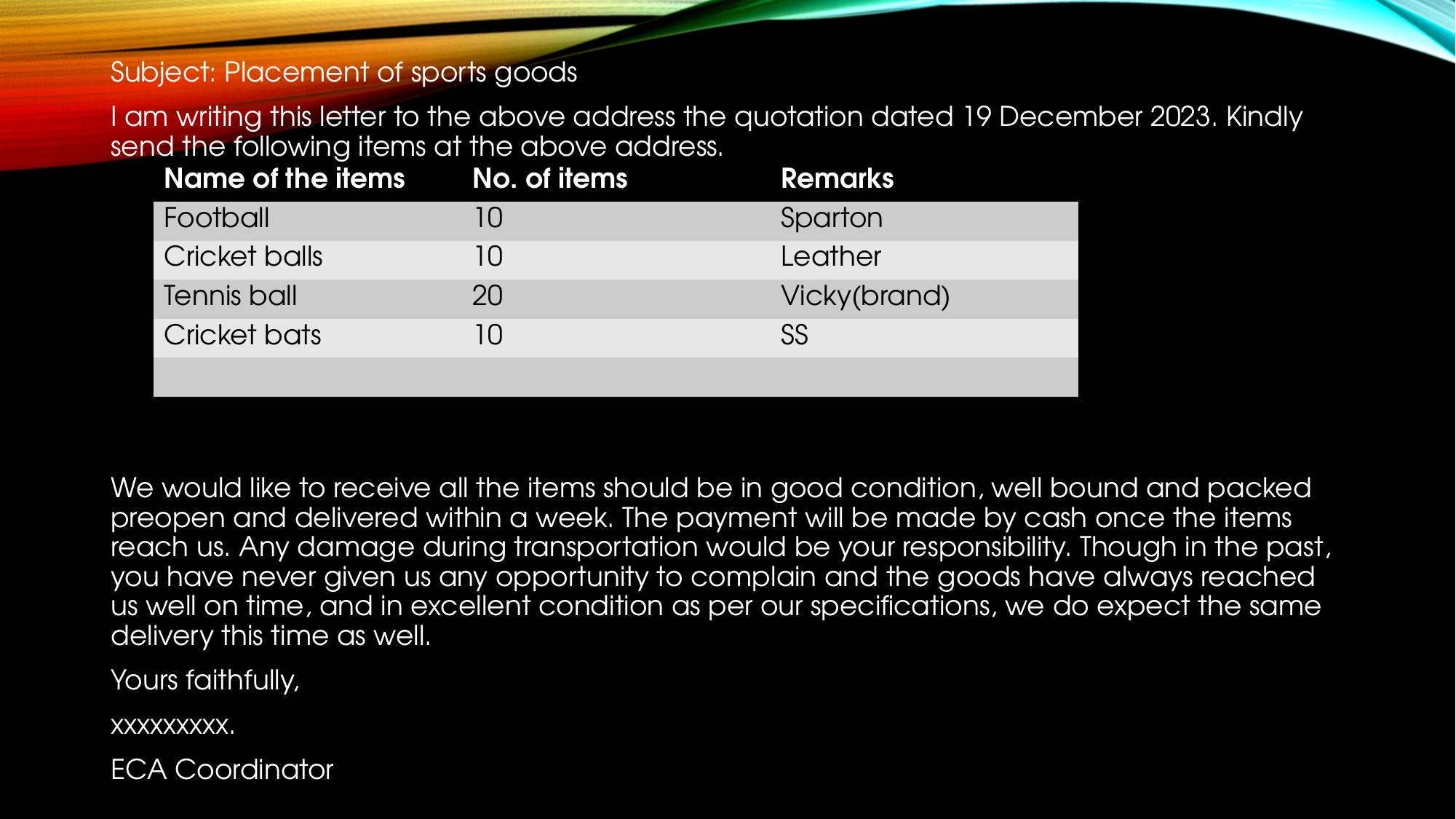

Subject: Placement of sports goods
I am writing this letter to the above address the quotation dated 19 December 2023. Kindly send the following items at the above address.

We would like to receive all the items should be in good condition, well bound and packed preopen and delivered within a week. The payment will be made by cash once the items reach us. Any damage during transportation would be your responsibility. Though in the past, you have never given us any opportunity to complain and the goods have always reached us well on time, and in excellent condition as per our specifications, we do expect the same delivery this time as well.
Yours faithfully,
xxxxxxxxx.
ECA Coordinator
| Name of the items | No. of items | Remarks |
| --- | --- | --- |
| Football | 10 | Sparton |
| Cricket balls | 10 | Leather |
| Tennis ball | 20 | Vicky(brand) |
| Cricket bats | 10 | SS |
|  |  |  |